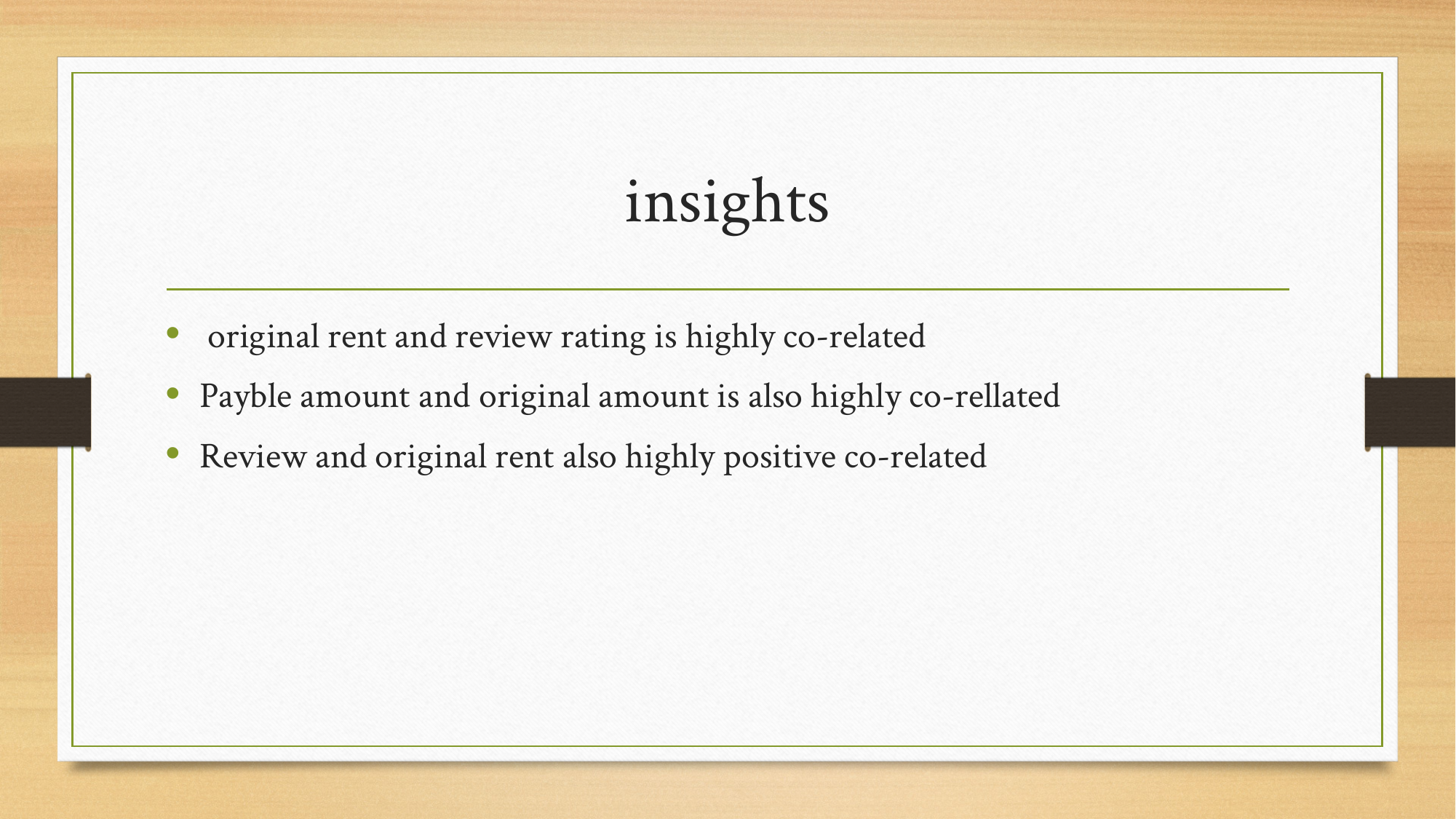

# insights
 original rent and review rating is highly co-related
Payble amount and original amount is also highly co-rellated
Review and original rent also highly positive co-related